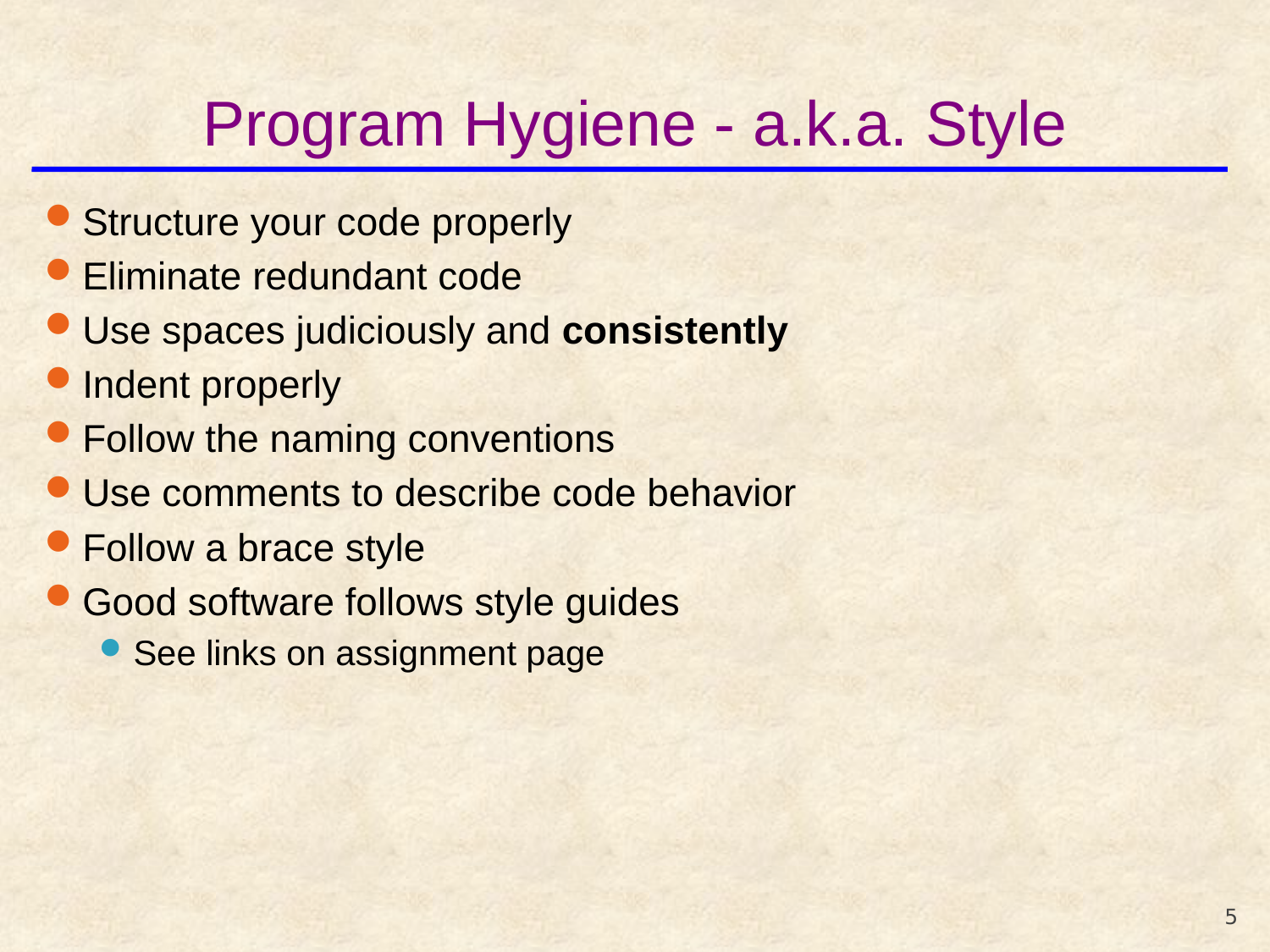

# Program Hygiene - a.k.a. Style
Structure your code properly
Eliminate redundant code
Use spaces judiciously and consistently
Indent properly
Follow the naming conventions
Use comments to describe code behavior
Follow a brace style
Good software follows style guides
See links on assignment page